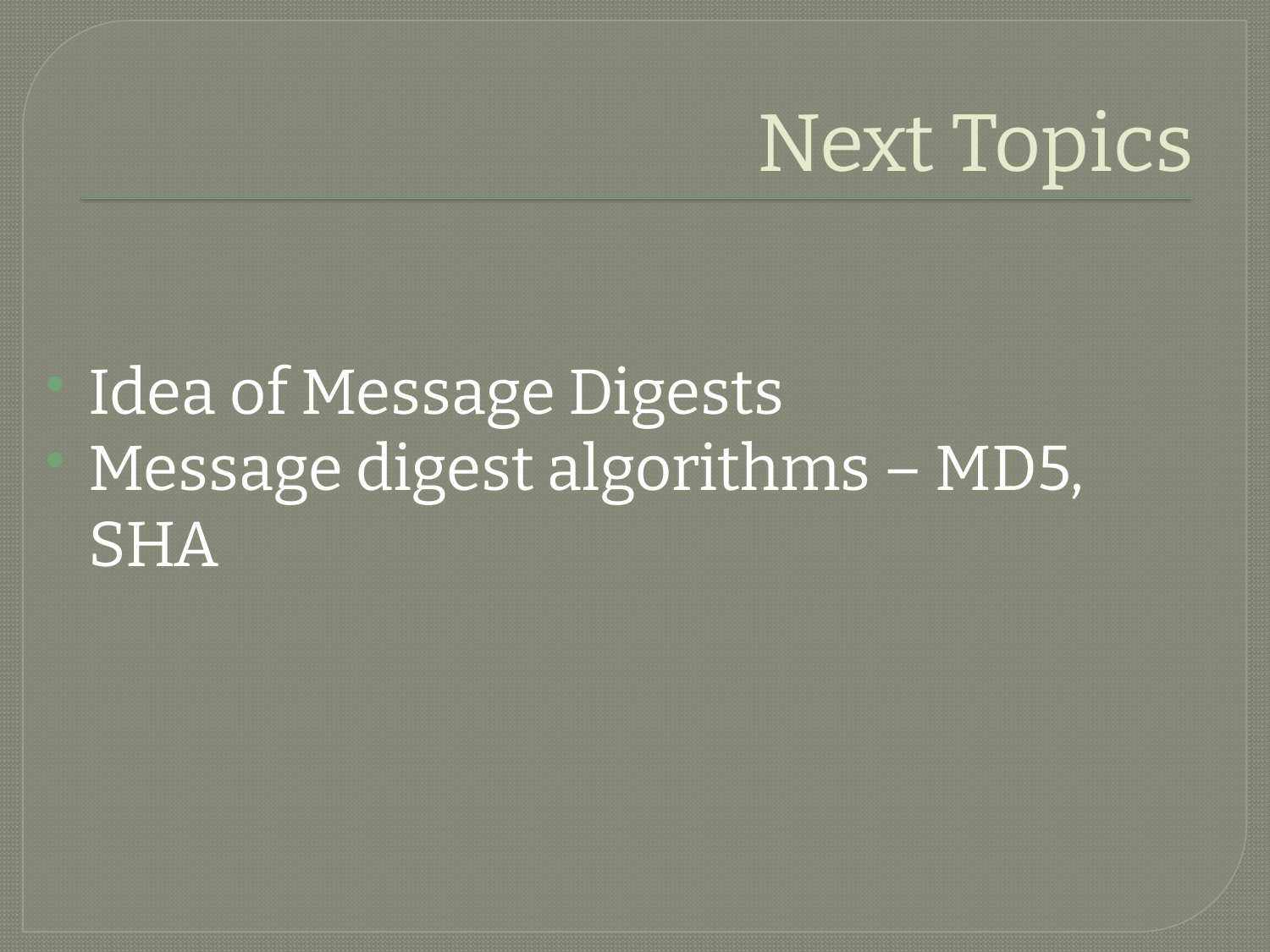

# Next Topics
Idea of Message Digests
Message digest algorithms – MD5, SHA